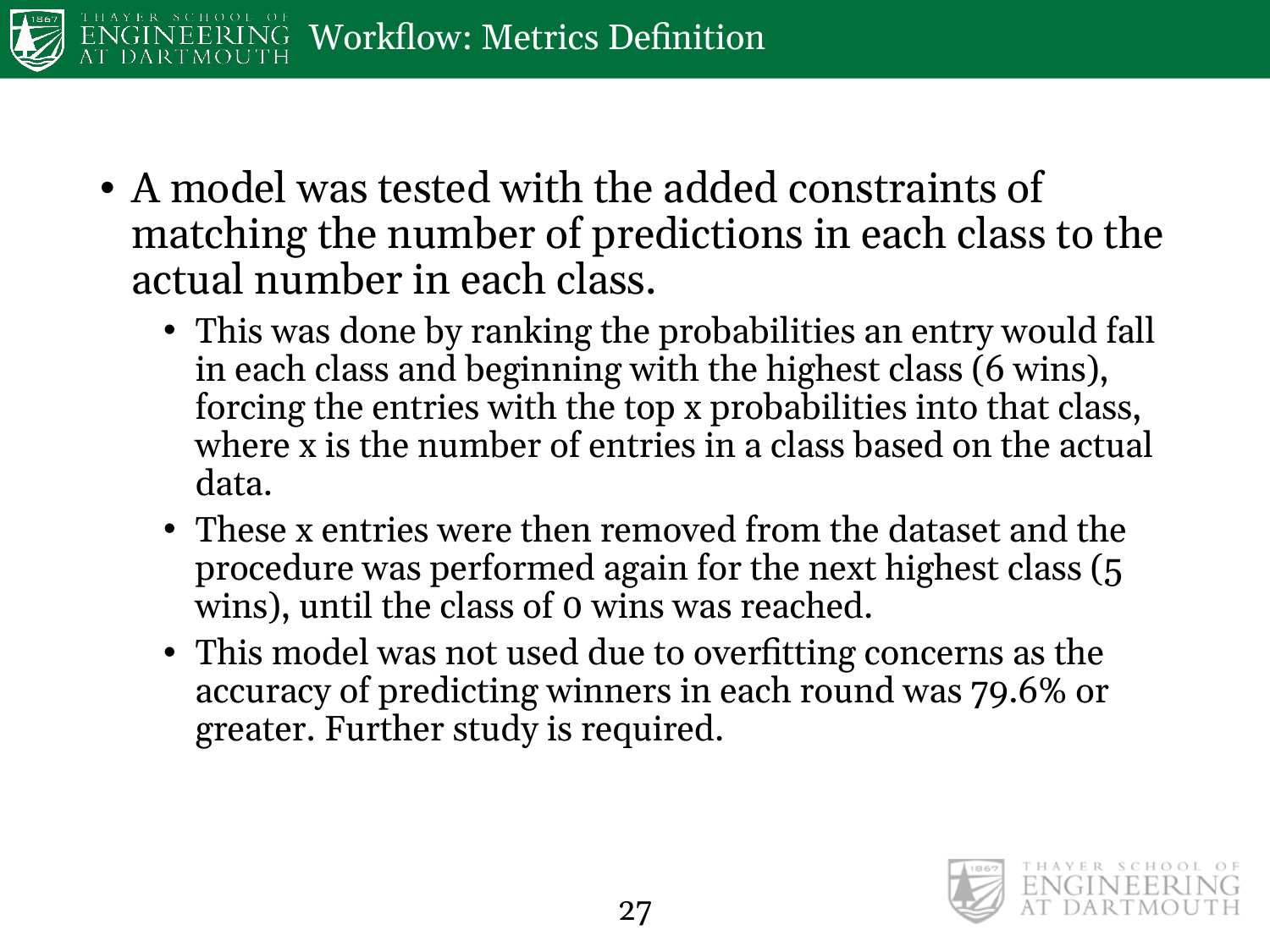

# Workflow: Metrics Definition

A model was tested with the added constraints of matching the number of predictions in each class to the actual number in each class.
This was done by ranking the probabilities an entry would fall in each class and beginning with the highest class (6 wins), forcing the entries with the top x probabilities into that class, where x is the number of entries in a class based on the actual data.
These x entries were then removed from the dataset and the procedure was performed again for the next highest class (5 wins), until the class of 0 wins was reached.
This model was not used due to overfitting concerns as the accuracy of predicting winners in each round was 79.6% or greater. Further study is required.

27